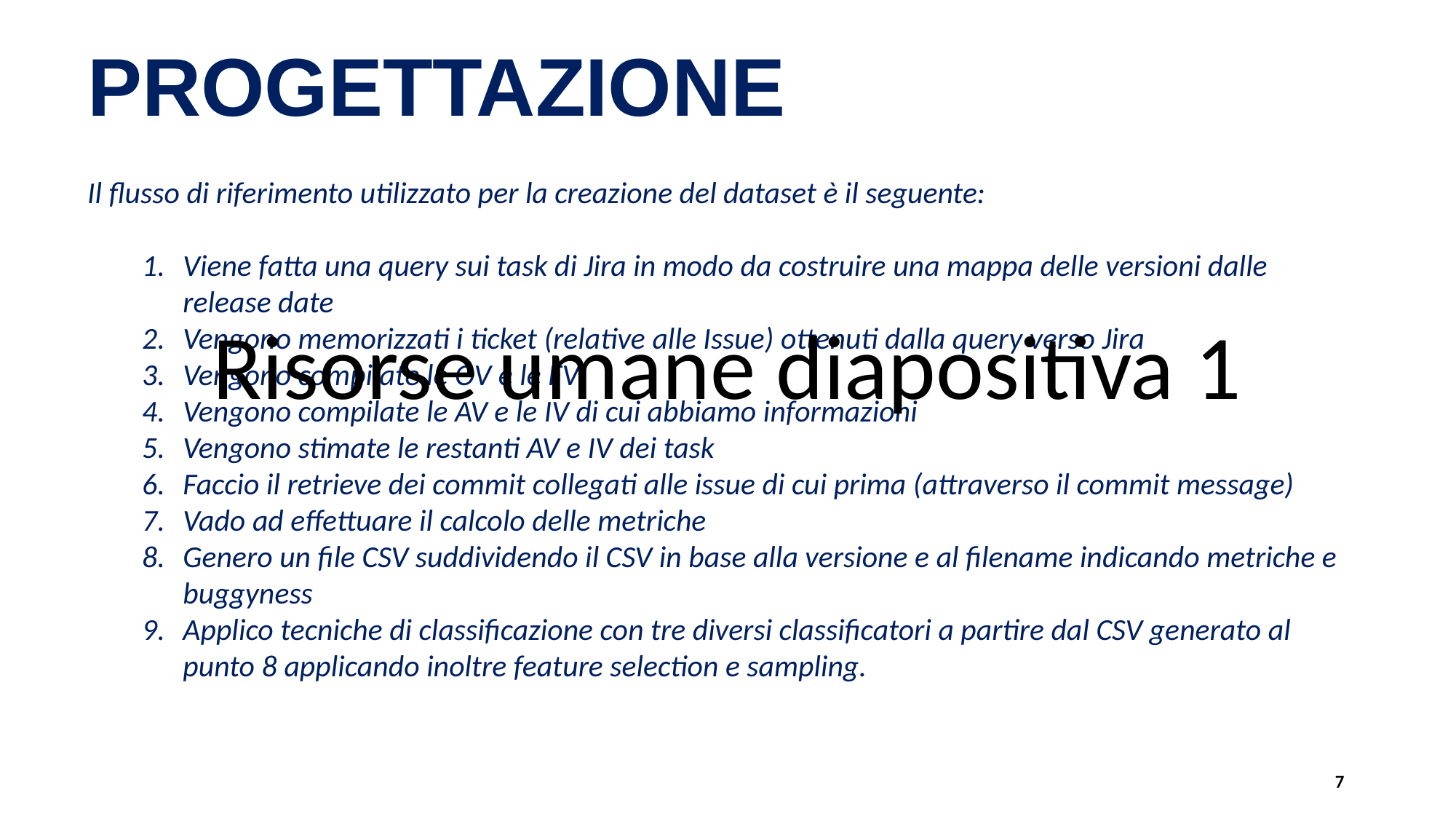

PROGETTAZIONE
# Risorse umane diapositiva 1
Il flusso di riferimento utilizzato per la creazione del dataset è il seguente:

Viene fatta una query sui task di Jira in modo da costruire una mappa delle versioni dalle release date
Vengono memorizzati i ticket (relative alle Issue) ottenuti dalla query verso Jira
Vengono compilate le OV e le FV
Vengono compilate le AV e le IV di cui abbiamo informazioni
Vengono stimate le restanti AV e IV dei task
Faccio il retrieve dei commit collegati alle issue di cui prima (attraverso il commit message)
Vado ad effettuare il calcolo delle metriche
Genero un file CSV suddividendo il CSV in base alla versione e al filename indicando metriche e buggyness
Applico tecniche di classificazione con tre diversi classificatori a partire dal CSV generato al punto 8 applicando inoltre feature selection e sampling.
7